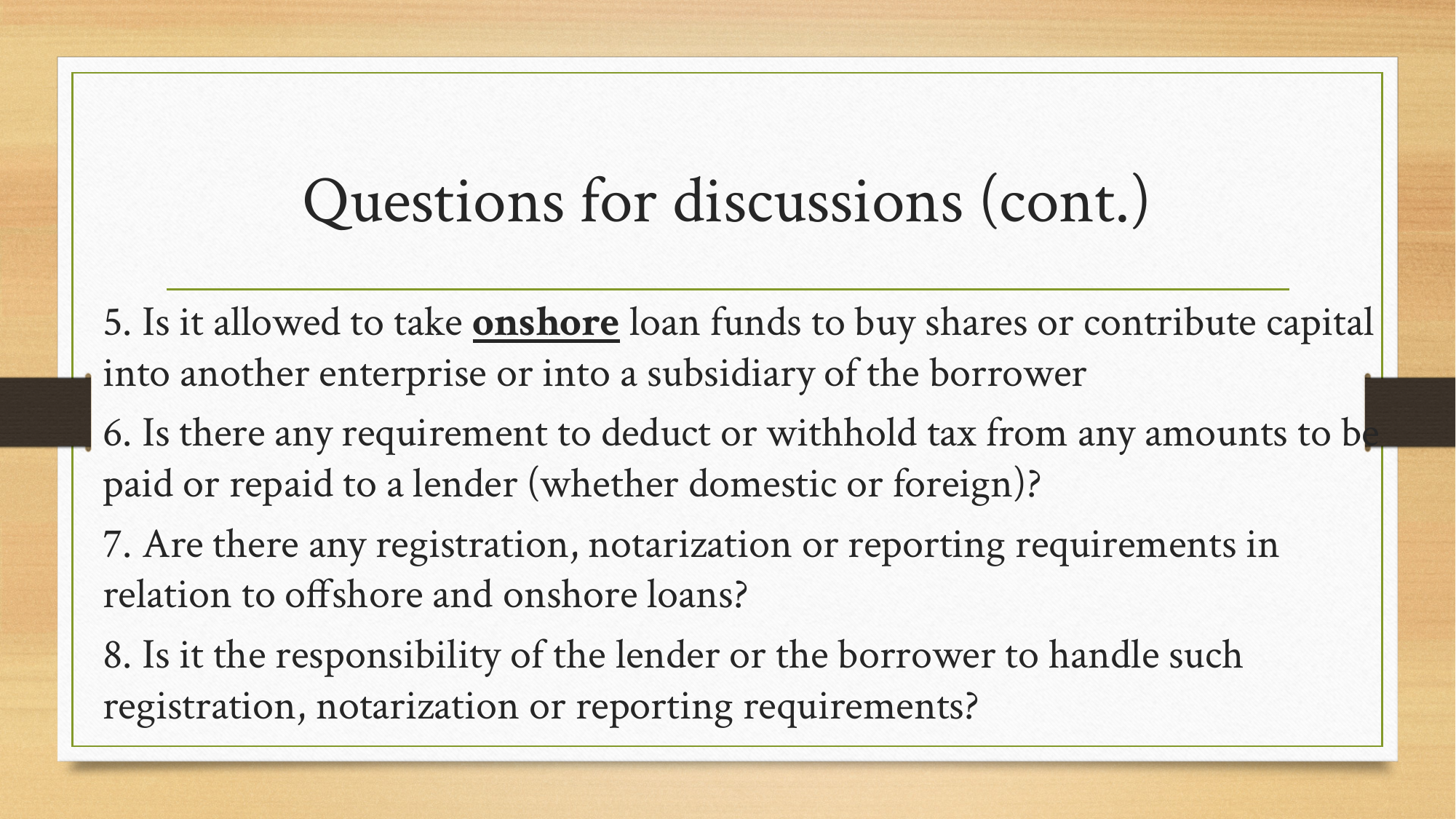

# Questions for discussions (cont.)
5. Is it allowed to take onshore loan funds to buy shares or contribute capital into another enterprise or into a subsidiary of the borrower
6. Is there any requirement to deduct or withhold tax from any amounts to be paid or repaid to a lender (whether domestic or foreign)?
7. Are there any registration, notarization or reporting requirements in relation to offshore and onshore loans?
8. Is it the responsibility of the lender or the borrower to handle such registration, notarization or reporting requirements?